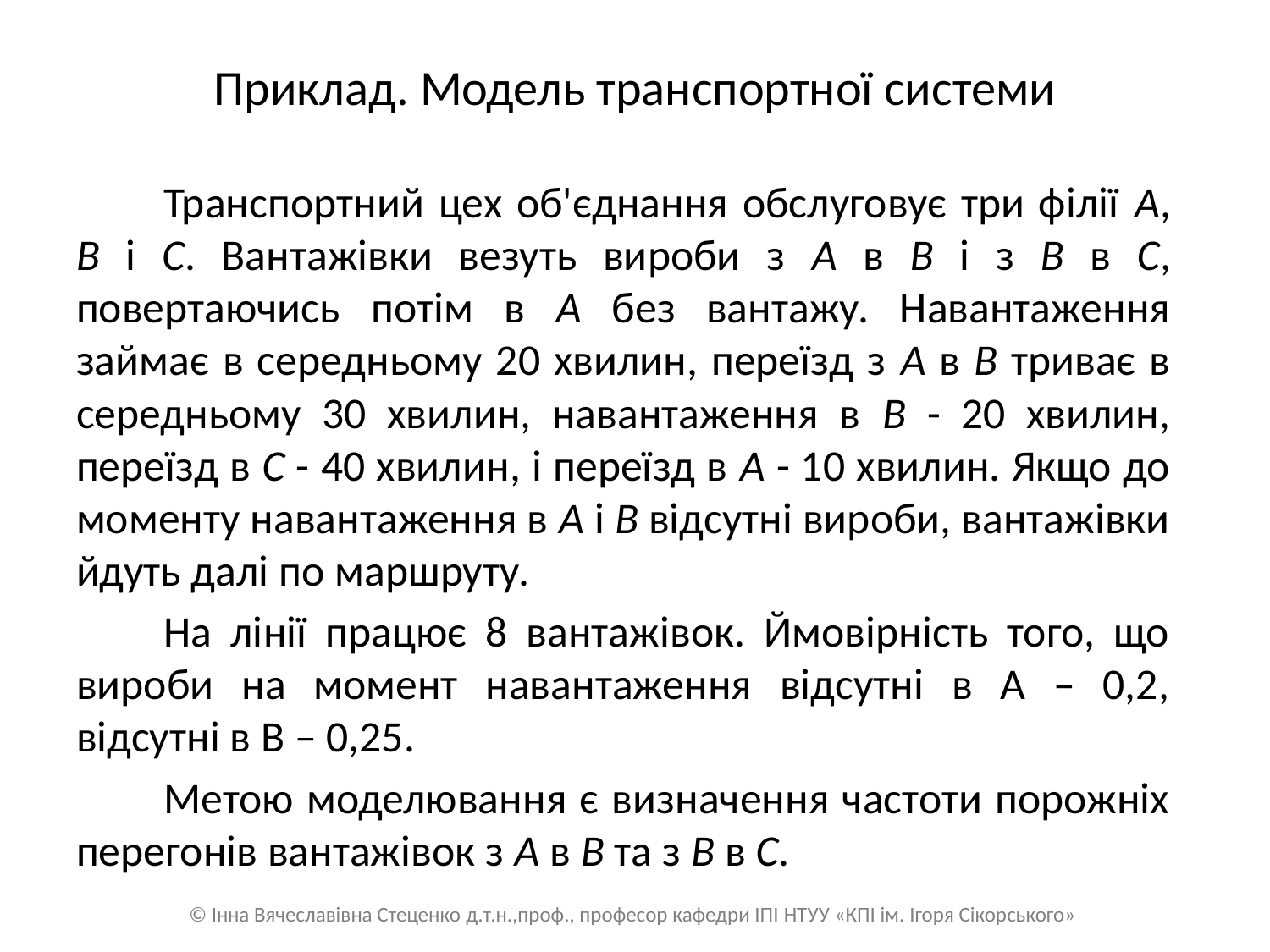

# Приклад. Модель транспортної системи
	Транспортний цех об'єднання обслуговує три філії А, В і С. Вантажівки везуть вироби з А в В і з В в С, повертаючись потім в А без вантажу. Навантаження займає в середньому 20 хвилин, переїзд з А в В триває в середньому 30 хвилин, навантаження в В - 20 хвилин, переїзд в С - 40 хвилин, і переїзд в А - 10 хвилин. Якщо до моменту навантаження в А і В відсутні вироби, вантажівки йдуть далі по маршруту.
	На лінії працює 8 вантажівок. Ймовірність того, що вироби на момент навантаження відсутні в А – 0,2, відсутні в В – 0,25.
	Метою моделювання є визначення частоти порожніх перегонів вантажівок з А в В та з В в С.

© Інна Вячеславівна Стеценко д.т.н.,проф., професор кафедри ІПІ НТУУ «КПІ ім. Ігоря Сікорського»